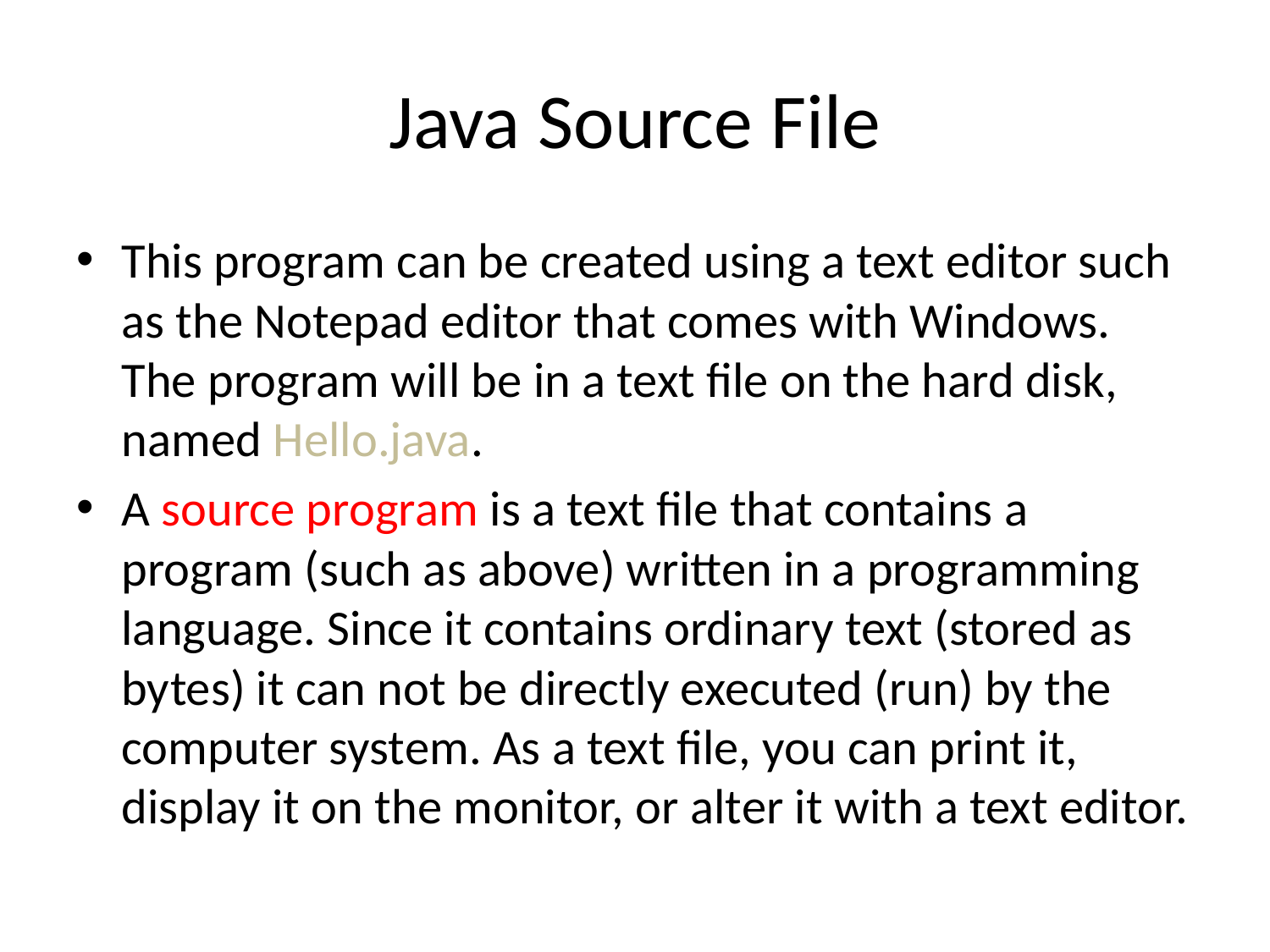

# Java Source File
This program can be created using a text editor such as the Notepad editor that comes with Windows. The program will be in a text file on the hard disk, named Hello.java.
A source program is a text file that contains a program (such as above) written in a programming language. Since it contains ordinary text (stored as bytes) it can not be directly executed (run) by the computer system. As a text file, you can print it, display it on the monitor, or alter it with a text editor.